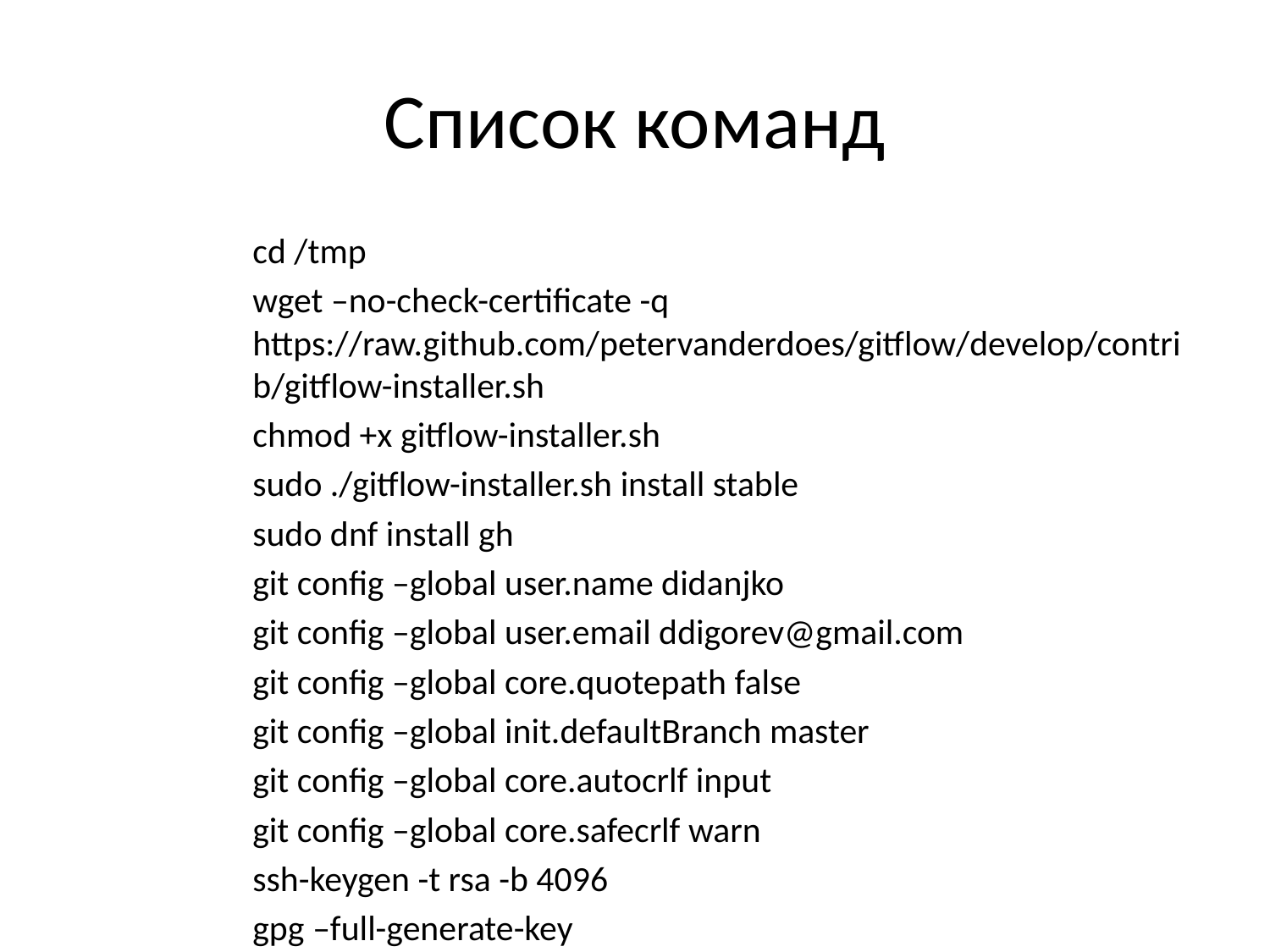

# Список команд
cd /tmp
wget –no-check-certificate -q https://raw.github.com/petervanderdoes/gitflow/develop/contrib/gitflow-installer.sh
chmod +x gitflow-installer.sh
sudo ./gitflow-installer.sh install stable
sudo dnf install gh
git config –global user.name didanjko
git config –global user.email ddigorev@gmail.com
git config –global core.quotepath false
git config –global init.defaultBranch master
git config –global core.autocrlf input
git config –global core.safecrlf warn
ssh-keygen -t rsa -b 4096
gpg –full-generate-key
gpg –list-secret-keys –keyid-format LONG
gpg –armor –export <…………….> | xclip -sel clip
git config –global user.signingkey <…………………>
git config –global commit.gpgsign true
git config –global gpg.program $(which gpg2)
gh auth login
mkdir -p ~/work/study/2021-2022/study_2021-2022_os-intro
cd ~/work/study/2021-2022/study_2021-2022_os-intro
gh repo create study_2021-2022_os-intro –template=yamadharma/course-directory-student-template –public
git clone –recursive git@github.com:/DankoDmitry/study_2021-2022_os-intro.git os-intro
cd ~/work/study/2021-2022/study_2021-2022_os-intro/os-intro
rm package.json
make COURSE=os-intro
git add .
git commit -am ‘feat(main): make course structure’
git push